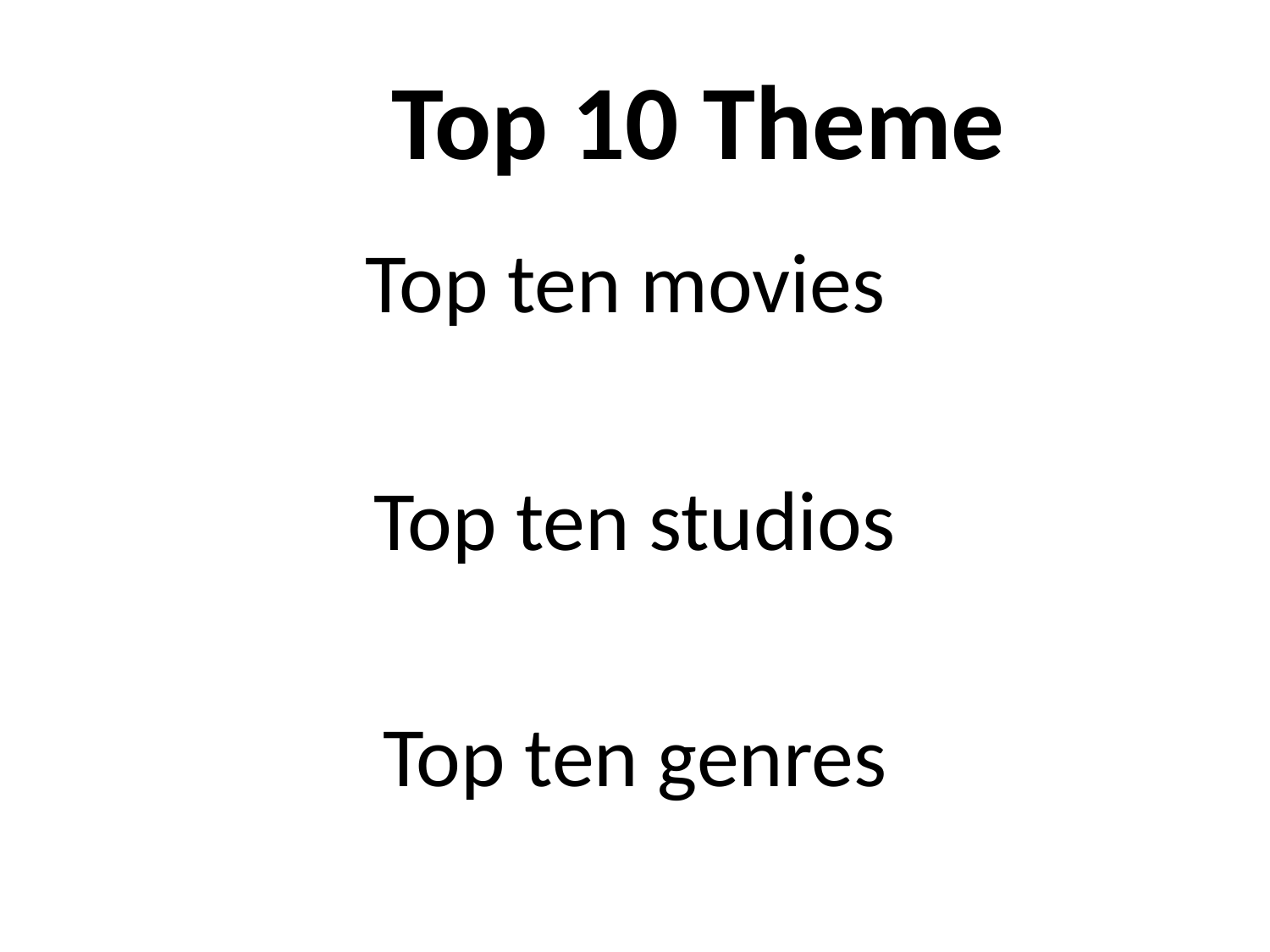

# Top 10 Theme
Top ten movies

Top ten studios

Top ten genres